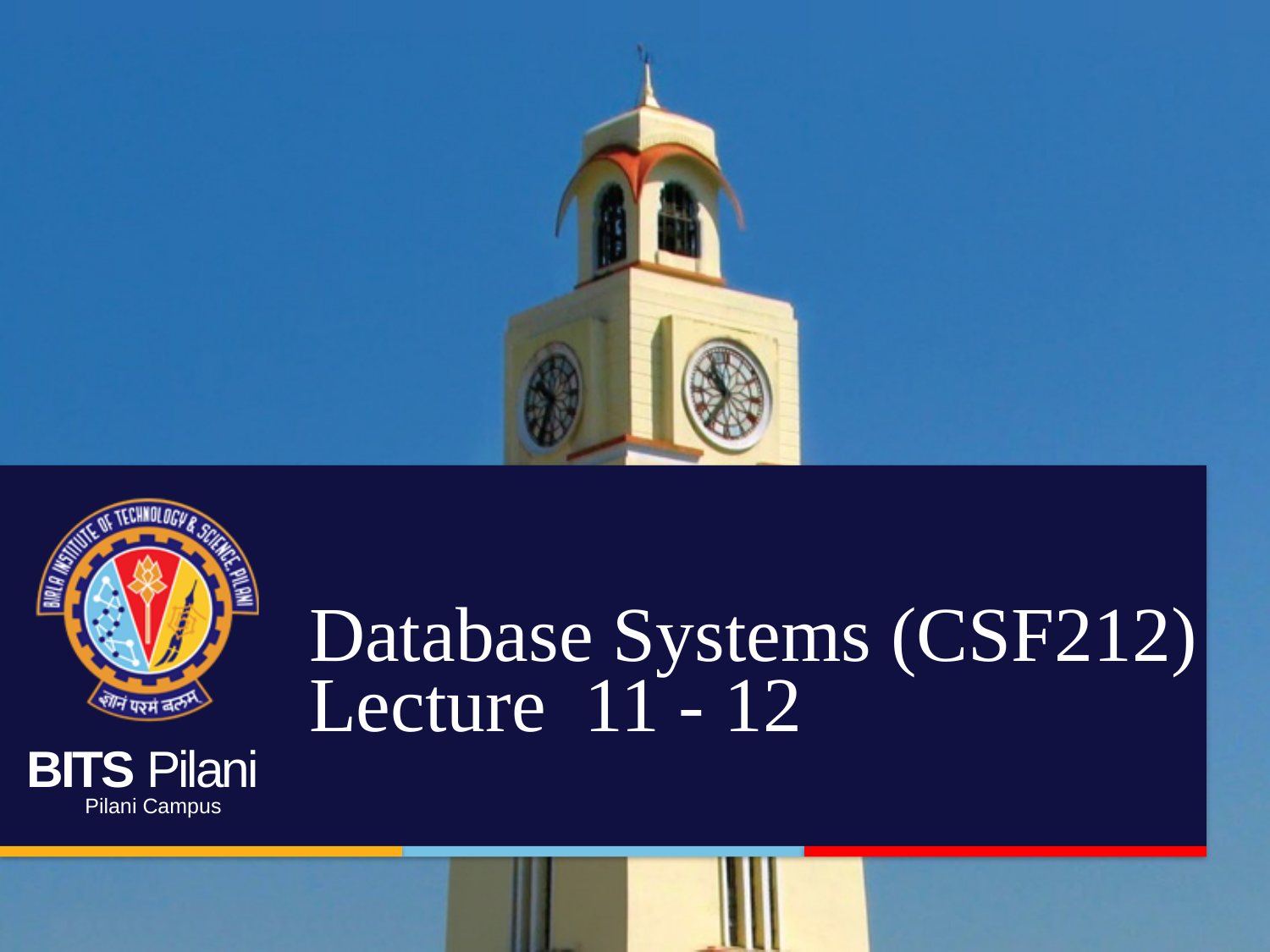

# Database Systems (CSF212) Lecture  11 - 12